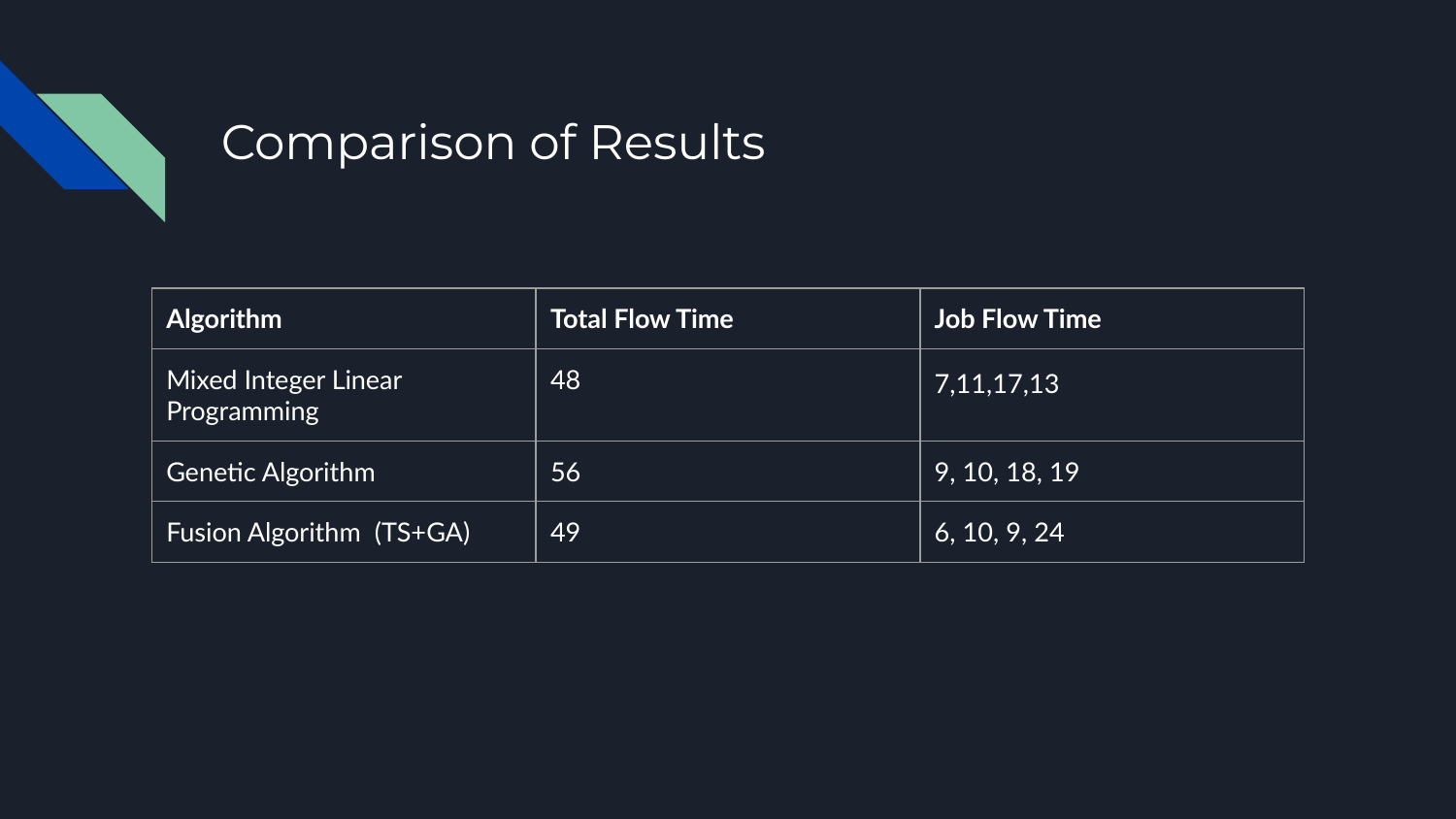

# Comparison of Results
| Algorithm | Total Flow Time | Job Flow Time |
| --- | --- | --- |
| Mixed Integer Linear Programming | 48 | 7,11,17,13 |
| Genetic Algorithm | 56 | 9, 10, 18, 19 |
| Fusion Algorithm (TS+GA) | 49 | 6, 10, 9, 24 |